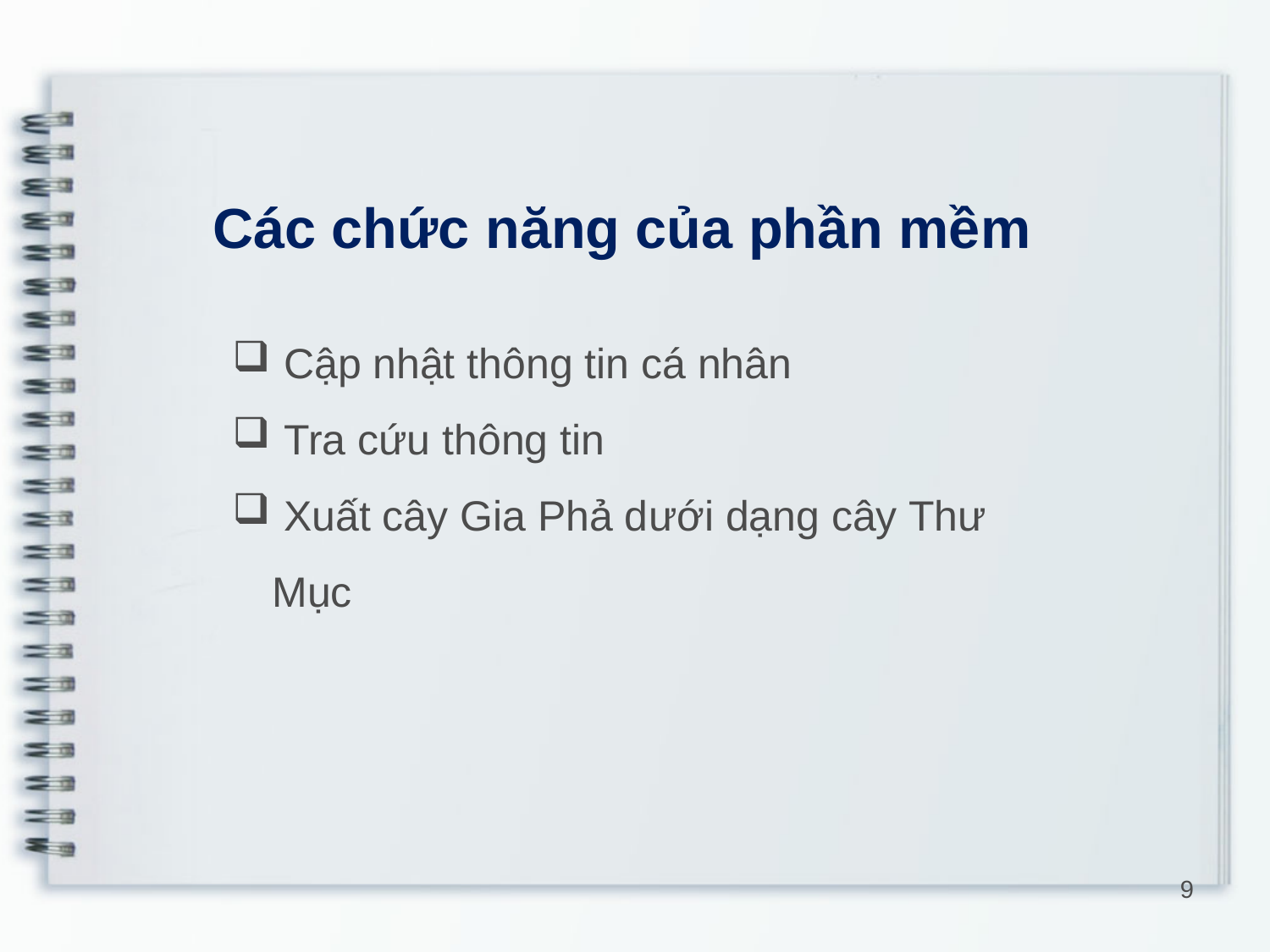

# Các chức năng của phần mềm
 Cập nhật thông tin cá nhân
 Tra cứu thông tin
 Xuất cây Gia Phả dưới dạng cây Thư Mục
9